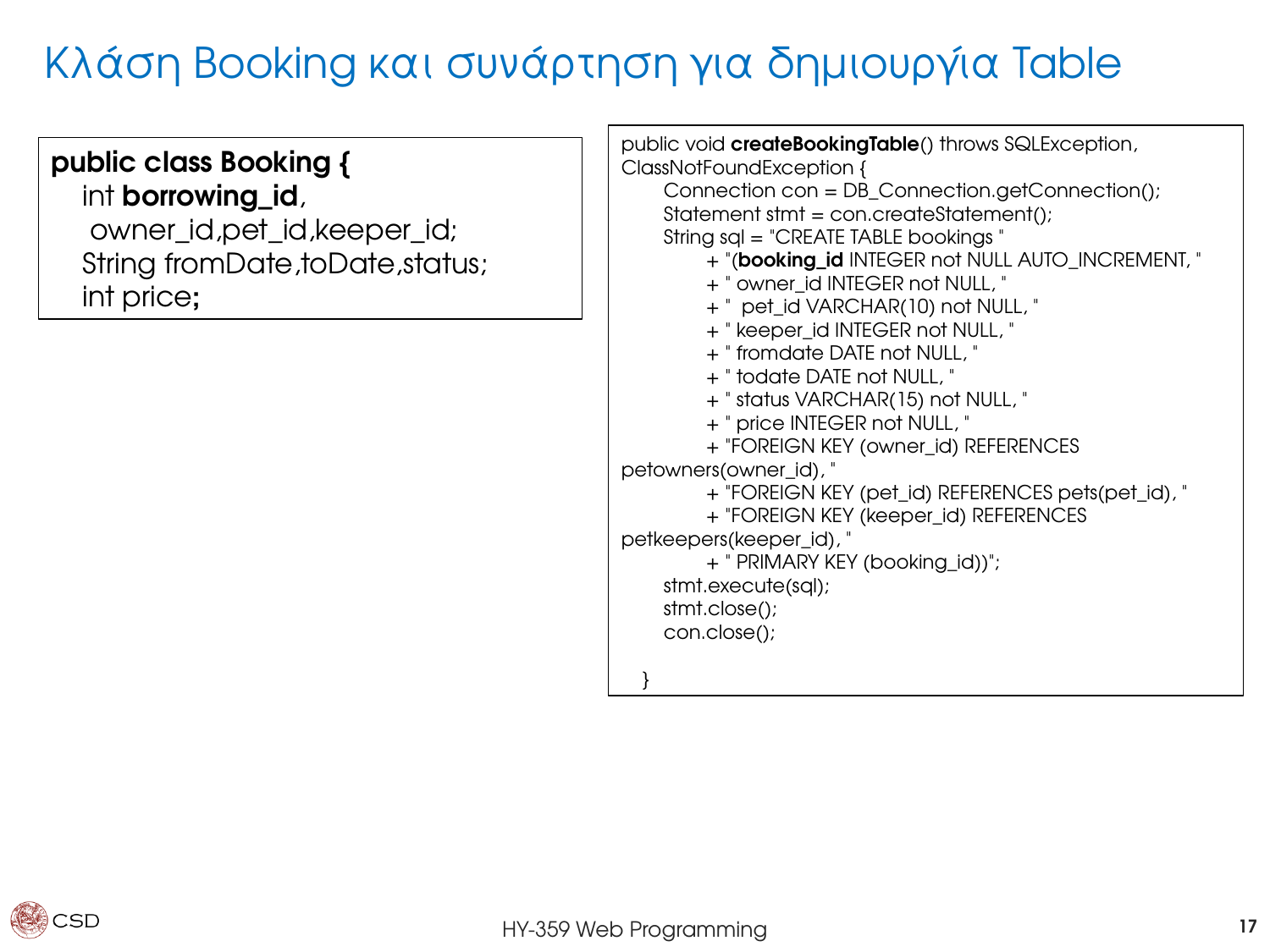

Κλάση Booking και συνάρτηση για δημιουργία Table
public void createBookingTable() throws SQLException, ClassNotFoundException {
        Connection con = DB_Connection.getConnection();
        Statement stmt = con.createStatement();
        String sql = "CREATE TABLE bookings "
                + "(booking_id INTEGER not NULL AUTO_INCREMENT, "
                + " owner_id INTEGER not NULL, "
                + "  pet_id VARCHAR(10) not NULL, "
                + " keeper_id INTEGER not NULL, "
                + " fromdate DATE not NULL, "
                + " todate DATE not NULL, "
                + " status VARCHAR(15) not NULL, "
                + " price INTEGER not NULL, "
                + "FOREIGN KEY (owner_id) REFERENCES petowners(owner_id), "
                + "FOREIGN KEY (pet_id) REFERENCES pets(pet_id), "
                + "FOREIGN KEY (keeper_id) REFERENCES petkeepers(keeper_id), "
                + " PRIMARY KEY (booking_id))";
        stmt.execute(sql);
        stmt.close();
        con.close();

    }
public class Booking {
    int borrowing_id,
     owner_id,pet_id,keeper_id;
    String fromDate,toDate,status;
    int price;

17